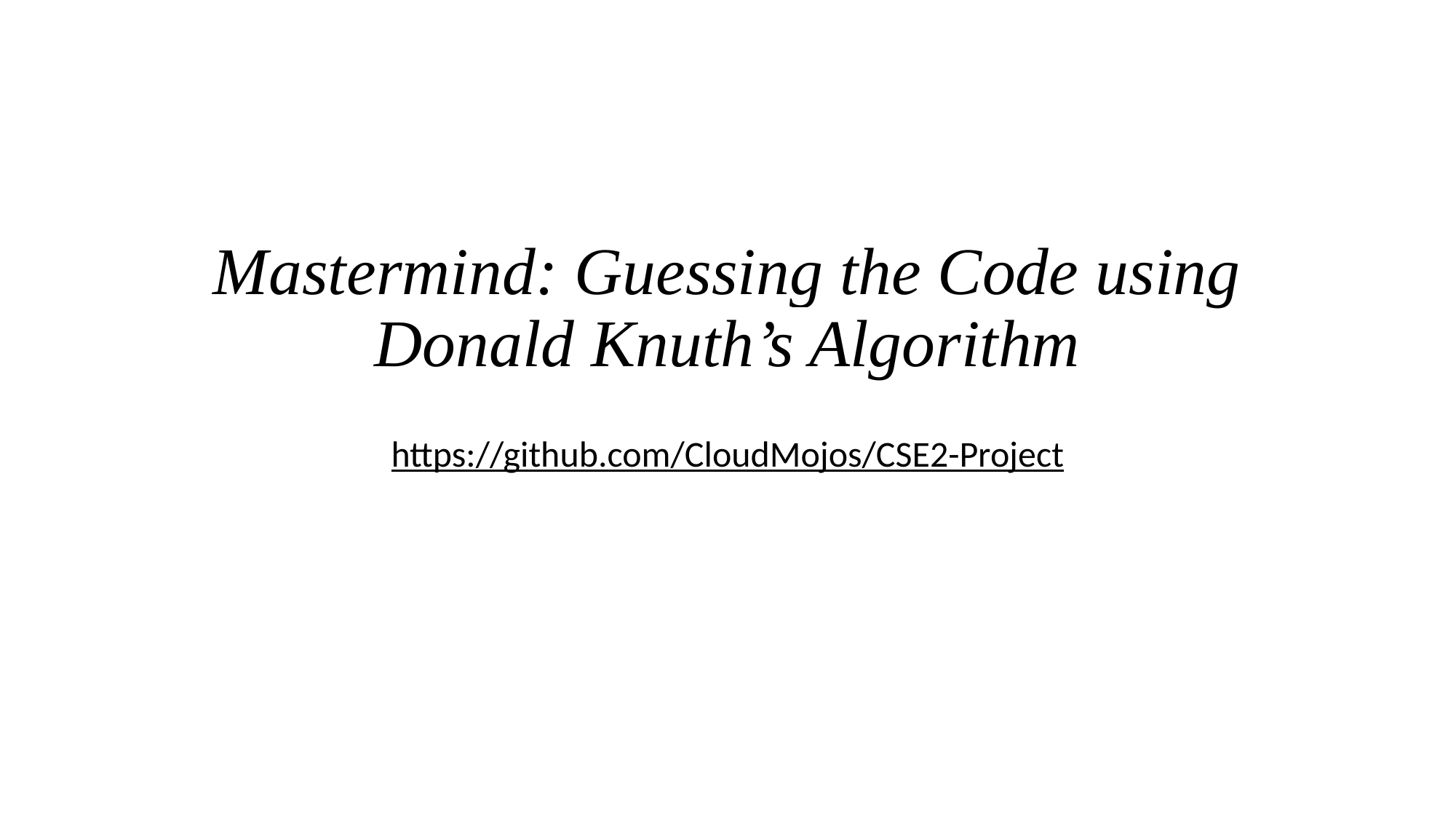

# Mastermind: Guessing the Code using Donald Knuth’s Algorithm
https://github.com/CloudMojos/CSE2-Project